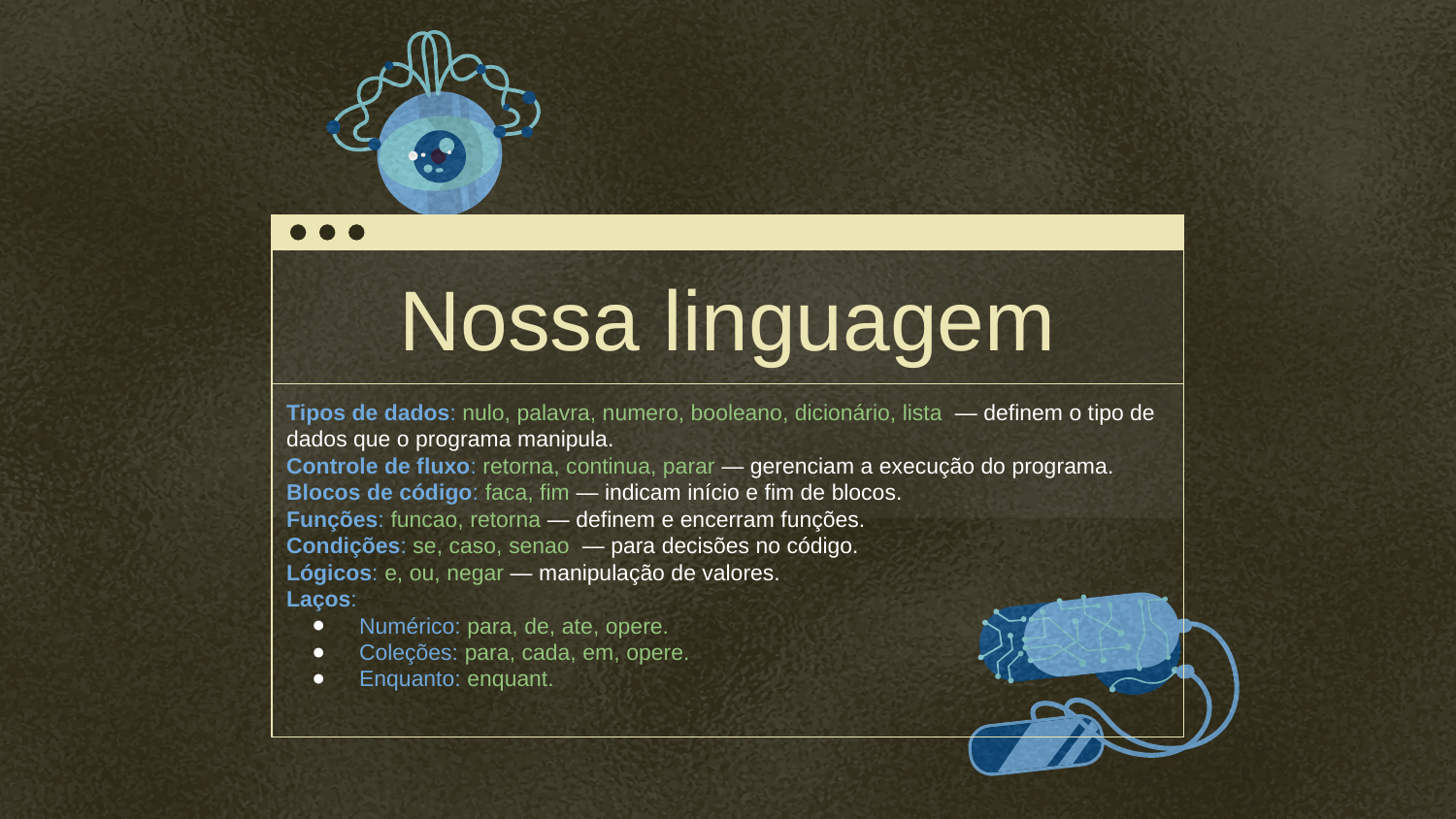

# Nossa linguagem
Tipos de dados: nulo, palavra, numero, booleano, dicionário, lista  — definem o tipo de dados que o programa manipula.
Controle de fluxo: retorna, continua, parar — gerenciam a execução do programa.
Blocos de código: faca, fim — indicam início e fim de blocos.
Funções: funcao, retorna — definem e encerram funções.
Condições: se, caso, senao  — para decisões no código.
Lógicos: e, ou, negar — manipulação de valores.
Laços:
Numérico: para, de, ate, opere.
Coleções: para, cada, em, opere.
Enquanto: enquant.